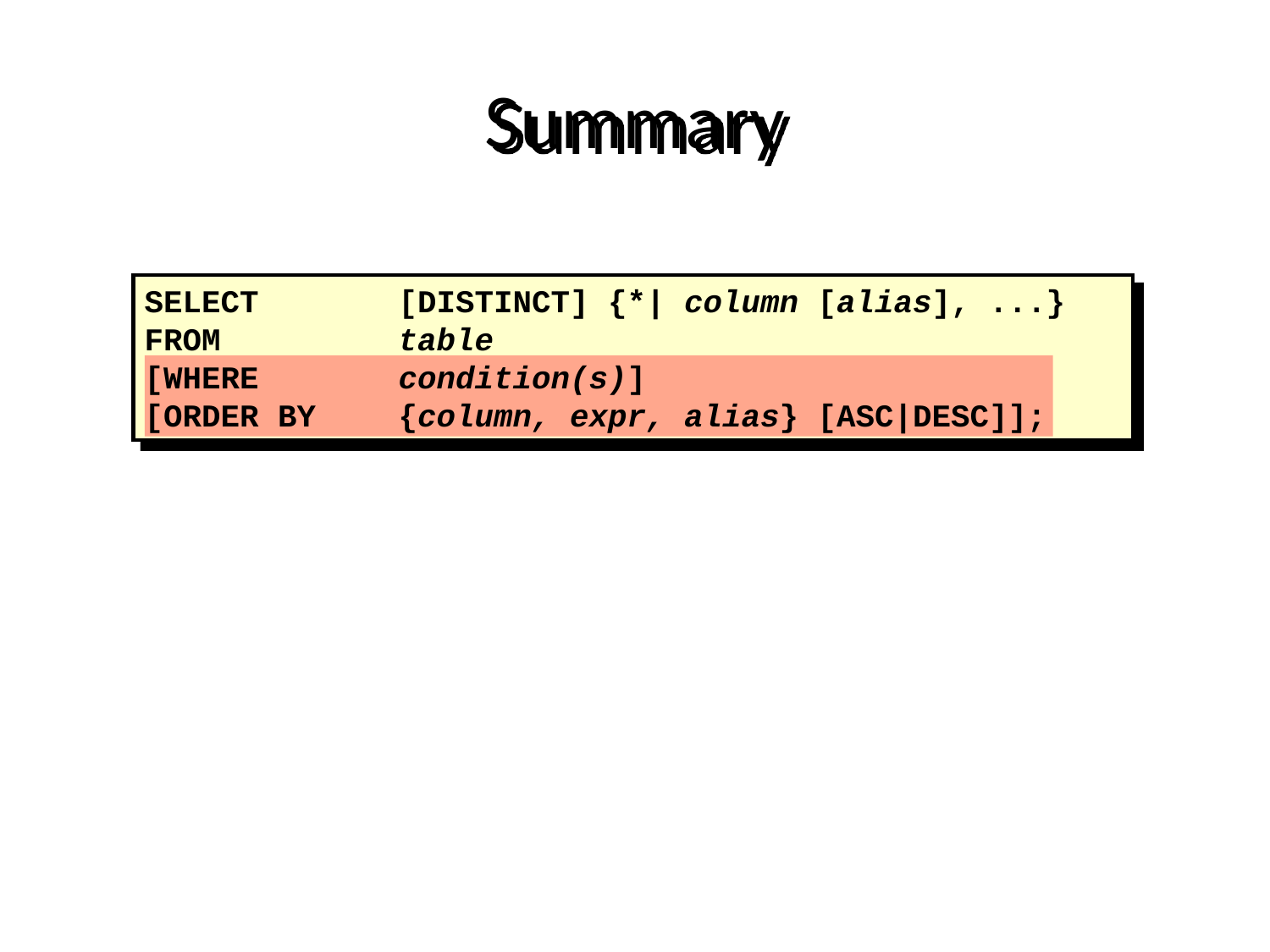

# Summary
SELECT		[DISTINCT] {*| column [alias], ...}
FROM 		table
[WHERE		condition(s)]
[ORDER BY	{column, expr, alias} [ASC|DESC]];